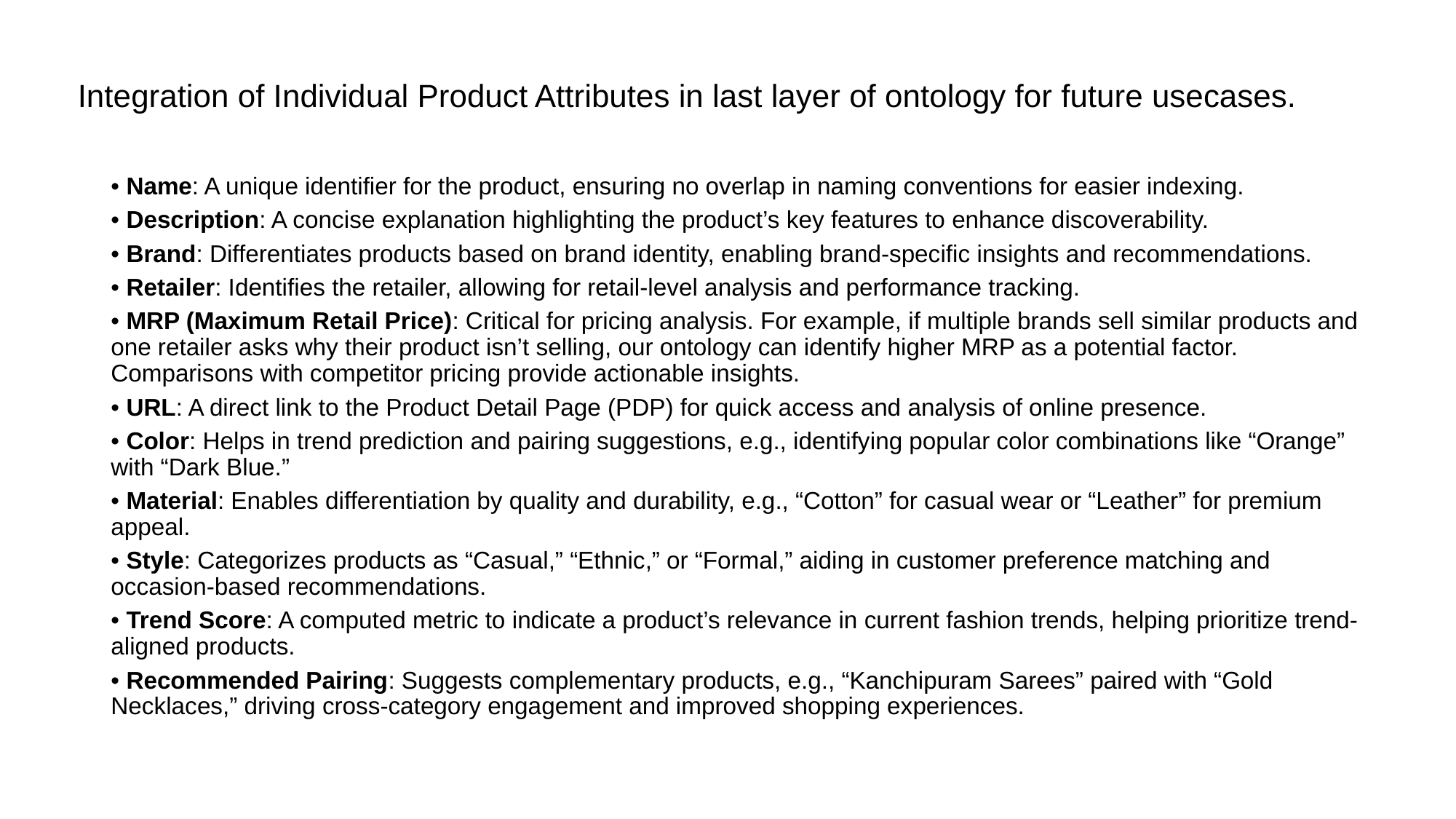

# Integration of Individual Product Attributes in last layer of ontology for future usecases.
• Name: A unique identifier for the product, ensuring no overlap in naming conventions for easier indexing.
• Description: A concise explanation highlighting the product’s key features to enhance discoverability.
• Brand: Differentiates products based on brand identity, enabling brand-specific insights and recommendations.
• Retailer: Identifies the retailer, allowing for retail-level analysis and performance tracking.
• MRP (Maximum Retail Price): Critical for pricing analysis. For example, if multiple brands sell similar products and one retailer asks why their product isn’t selling, our ontology can identify higher MRP as a potential factor. Comparisons with competitor pricing provide actionable insights.
• URL: A direct link to the Product Detail Page (PDP) for quick access and analysis of online presence.
• Color: Helps in trend prediction and pairing suggestions, e.g., identifying popular color combinations like “Orange” with “Dark Blue.”
• Material: Enables differentiation by quality and durability, e.g., “Cotton” for casual wear or “Leather” for premium appeal.
• Style: Categorizes products as “Casual,” “Ethnic,” or “Formal,” aiding in customer preference matching and occasion-based recommendations.
• Trend Score: A computed metric to indicate a product’s relevance in current fashion trends, helping prioritize trend-aligned products.
• Recommended Pairing: Suggests complementary products, e.g., “Kanchipuram Sarees” paired with “Gold Necklaces,” driving cross-category engagement and improved shopping experiences.